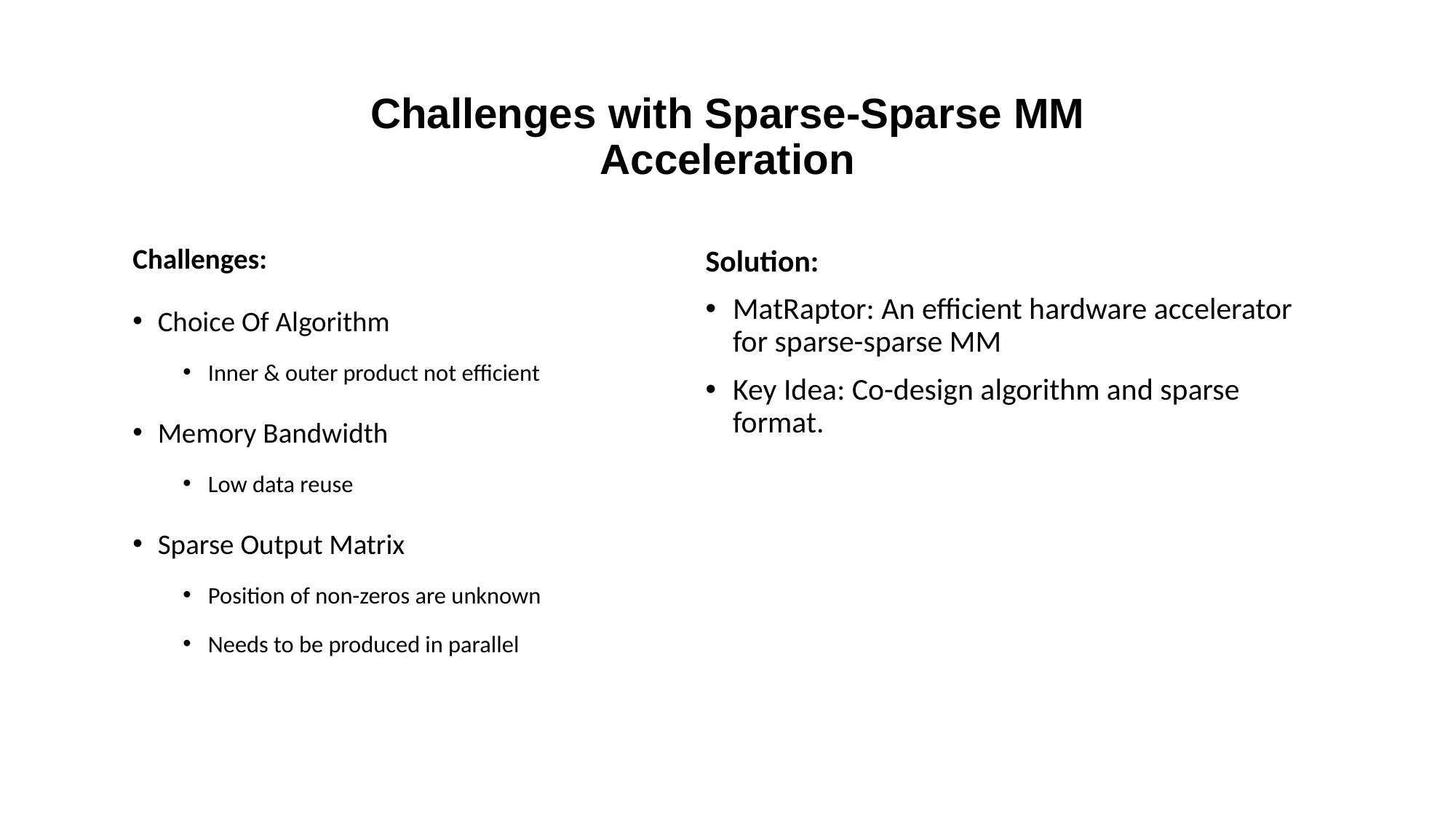

# Challenges with Sparse-Sparse MM Acceleration
Challenges:
Choice Of Algorithm
Inner & outer product not efficient
Memory Bandwidth
Low data reuse
Sparse Output Matrix
Position of non-zeros are unknown
Needs to be produced in parallel
Solution:
MatRaptor: An efficient hardware accelerator for sparse-sparse MM
Key Idea: Co-design algorithm and sparse format.